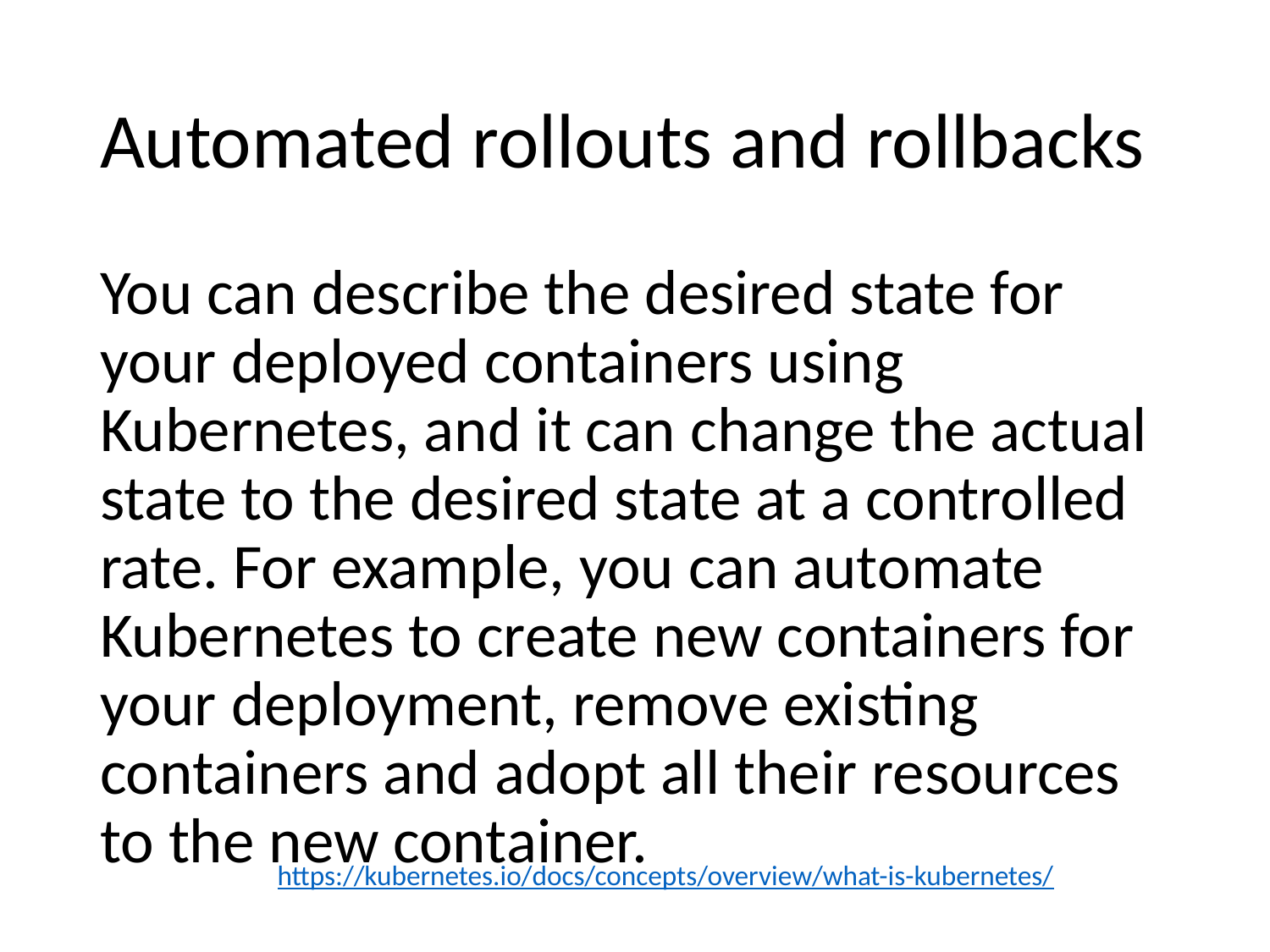

# Automated rollouts and rollbacks
You can describe the desired state for your deployed containers using Kubernetes, and it can change the actual state to the desired state at a controlled rate. For example, you can automate Kubernetes to create new containers for your deployment, remove existing containers and adopt all their resources to the new container.
https://kubernetes.io/docs/concepts/overview/what-is-kubernetes/